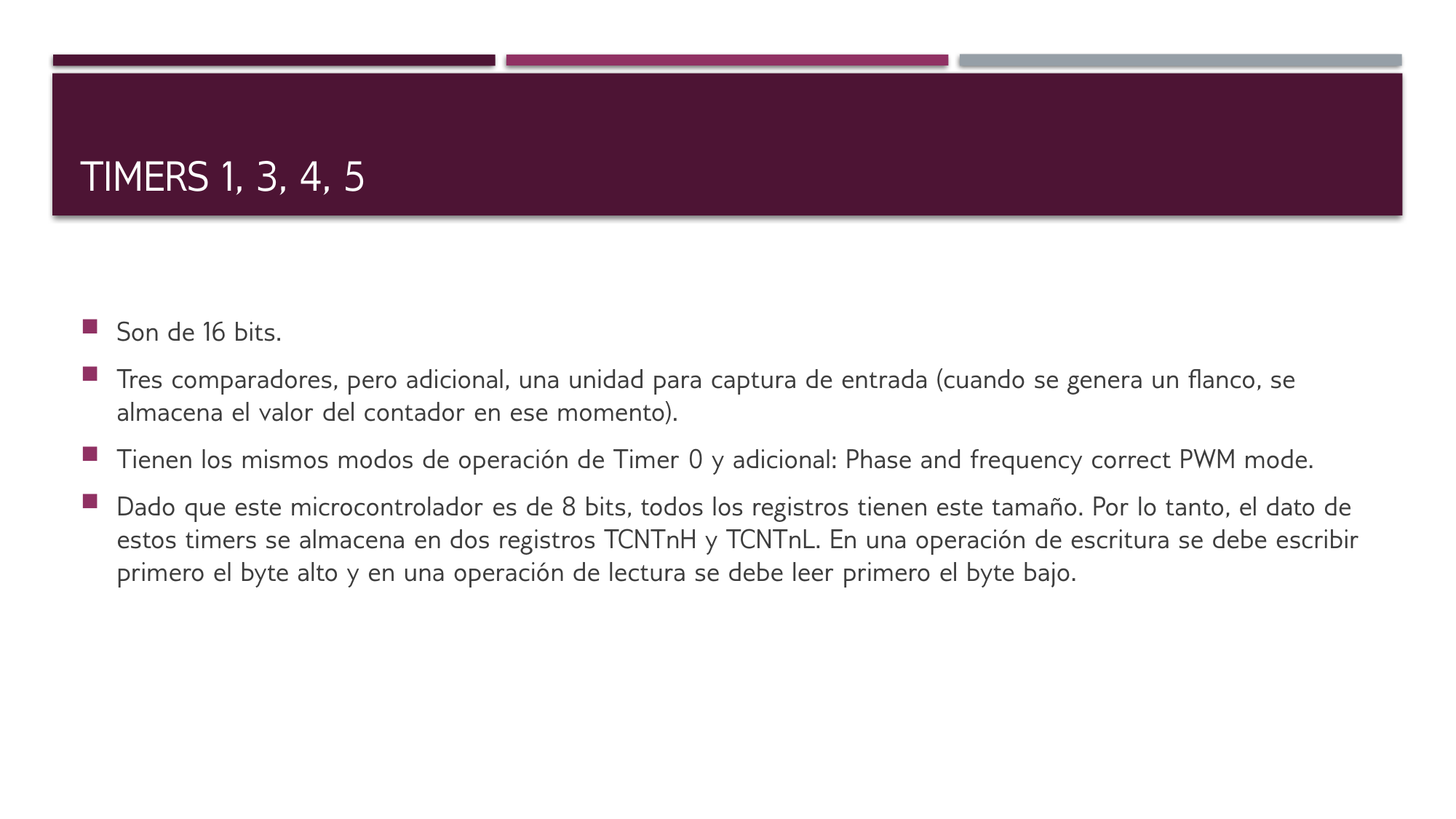

# Timers 1, 3, 4, 5
Son de 16 bits.
Tres comparadores, pero adicional, una unidad para captura de entrada (cuando se genera un flanco, se almacena el valor del contador en ese momento).
Tienen los mismos modos de operación de Timer 0 y adicional: Phase and frequency correct PWM mode.
Dado que este microcontrolador es de 8 bits, todos los registros tienen este tamaño. Por lo tanto, el dato de estos timers se almacena en dos registros TCNTnH y TCNTnL. En una operación de escritura se debe escribir primero el byte alto y en una operación de lectura se debe leer primero el byte bajo.